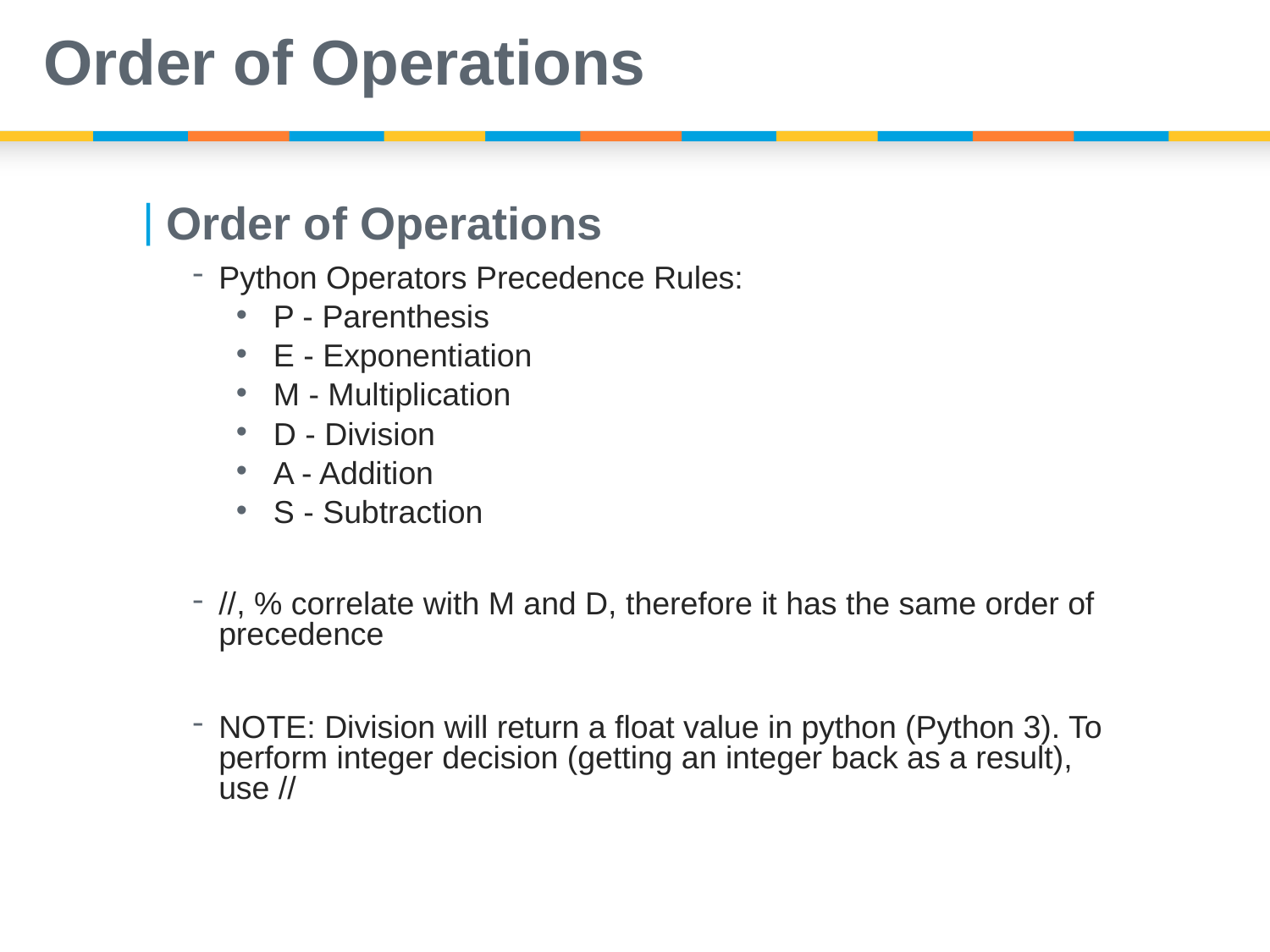

# Order of Operations
Order of Operations
Python Operators Precedence Rules:
P - Parenthesis
E - Exponentiation
M - Multiplication
D - Division
A - Addition
S - Subtraction

//, % correlate with M and D, therefore it has the same order of precedence

NOTE: Division will return a float value in python (Python 3). To perform integer decision (getting an integer back as a result), use //